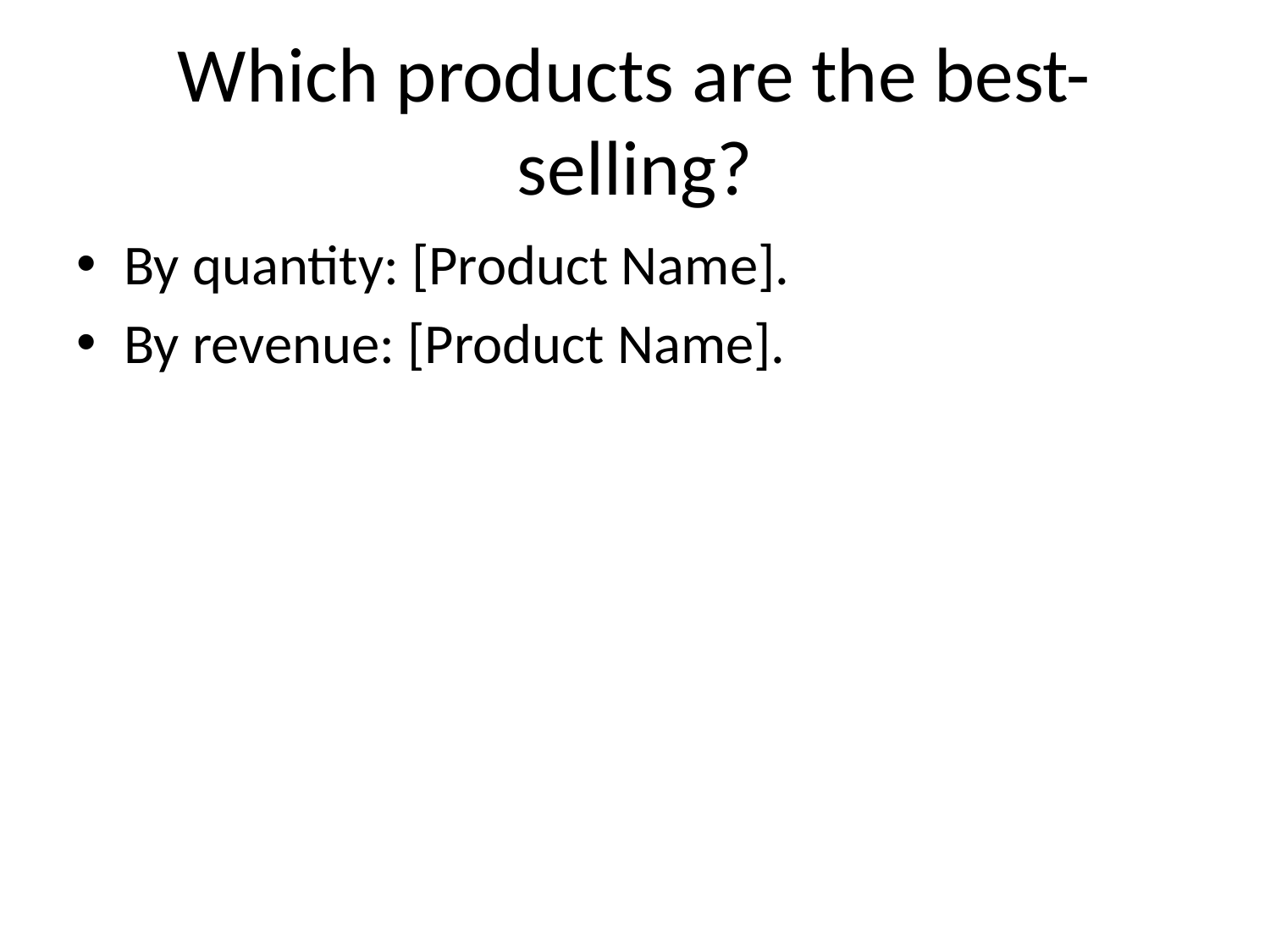

# Which products are the best-selling?
By quantity: [Product Name].
By revenue: [Product Name].